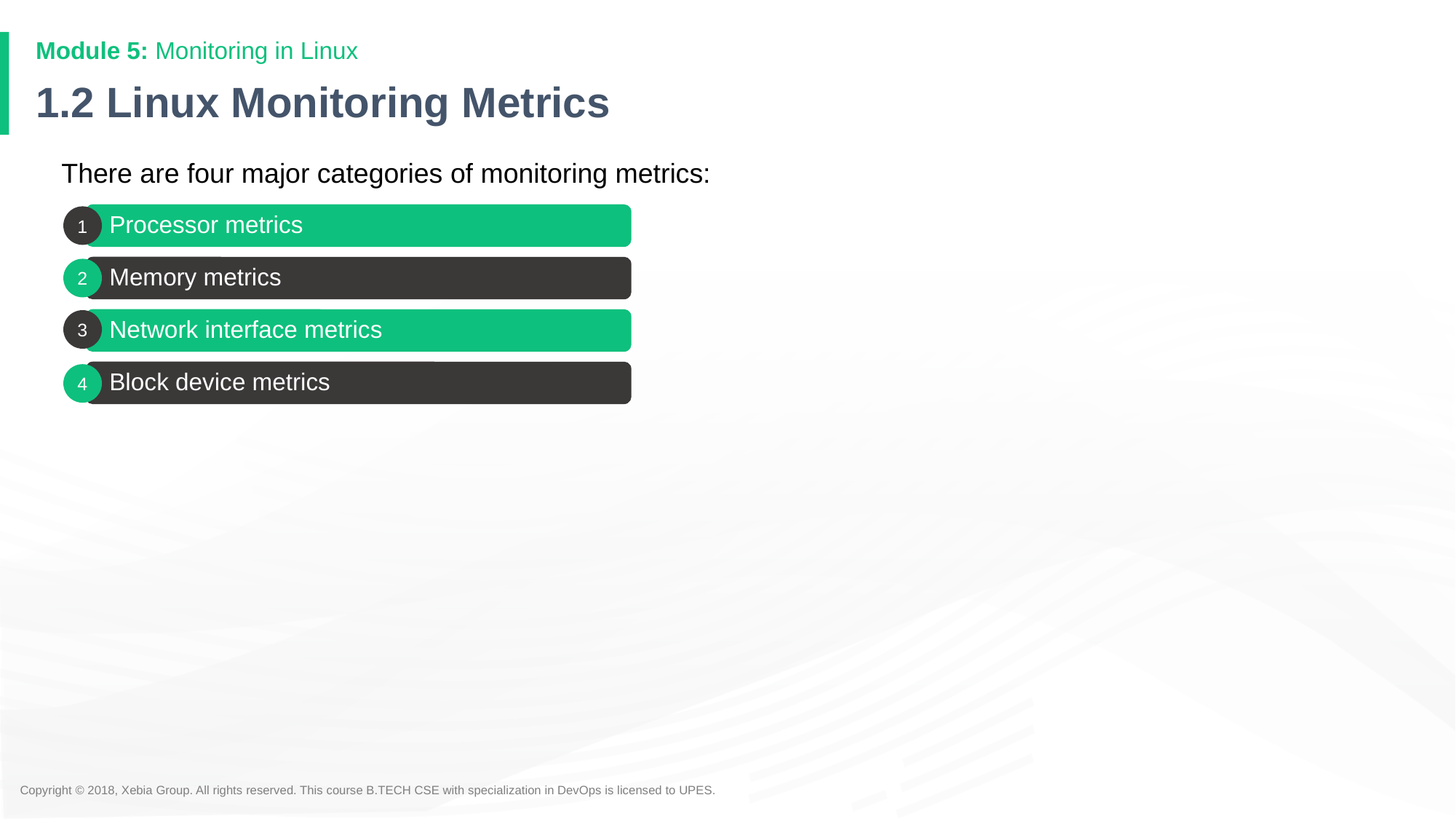

# 1.2 Linux Monitoring Metrics
There are four major categories of monitoring metrics:
Processor metrics
1

Memory metrics
2
Network interface metrics
3

Block device metrics

4